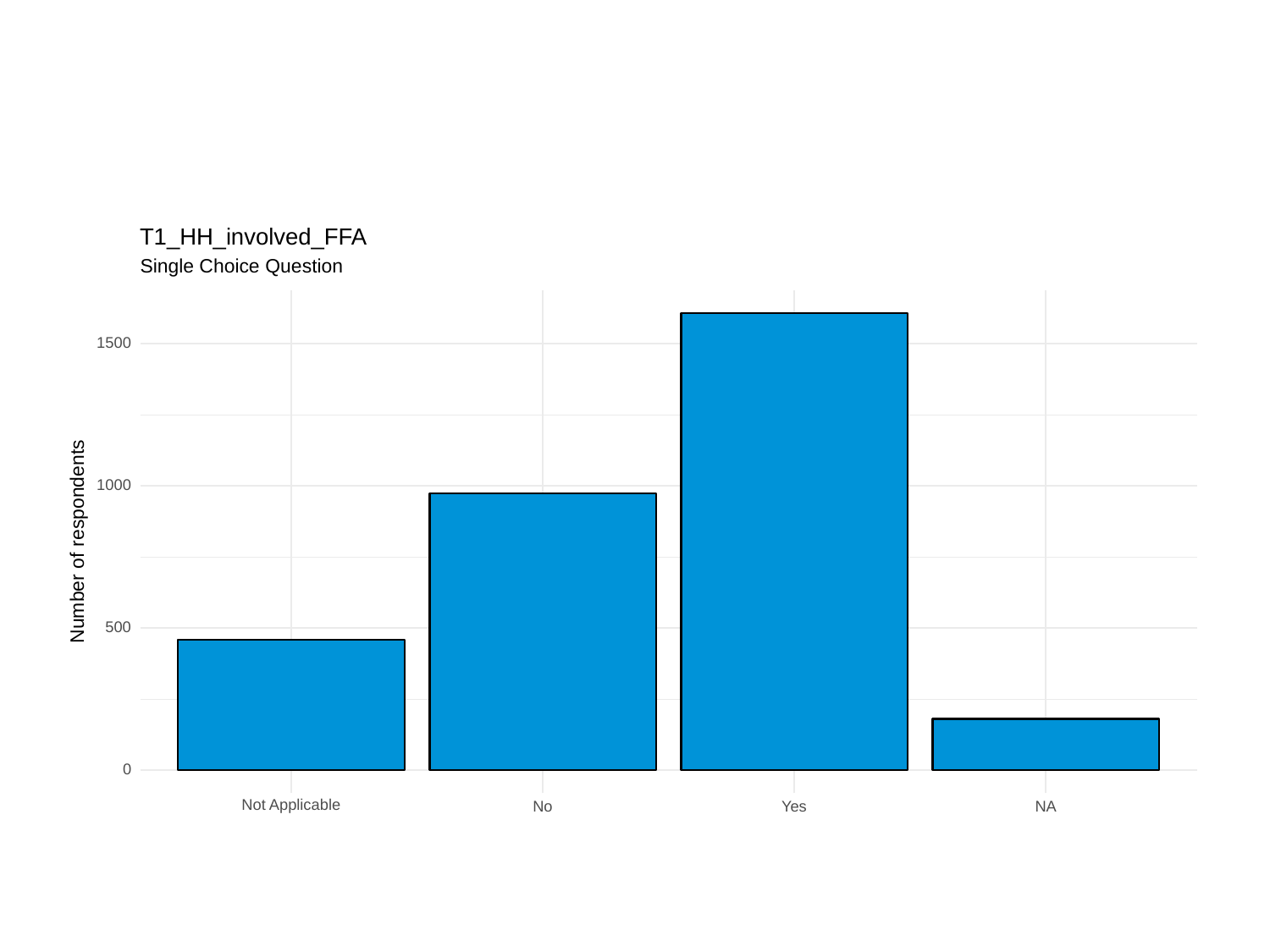

T1_HH_involved_FFA
Single Choice Question

1500

1000

Number of respondents

500

0

Not Applicable
No
Yes
NA